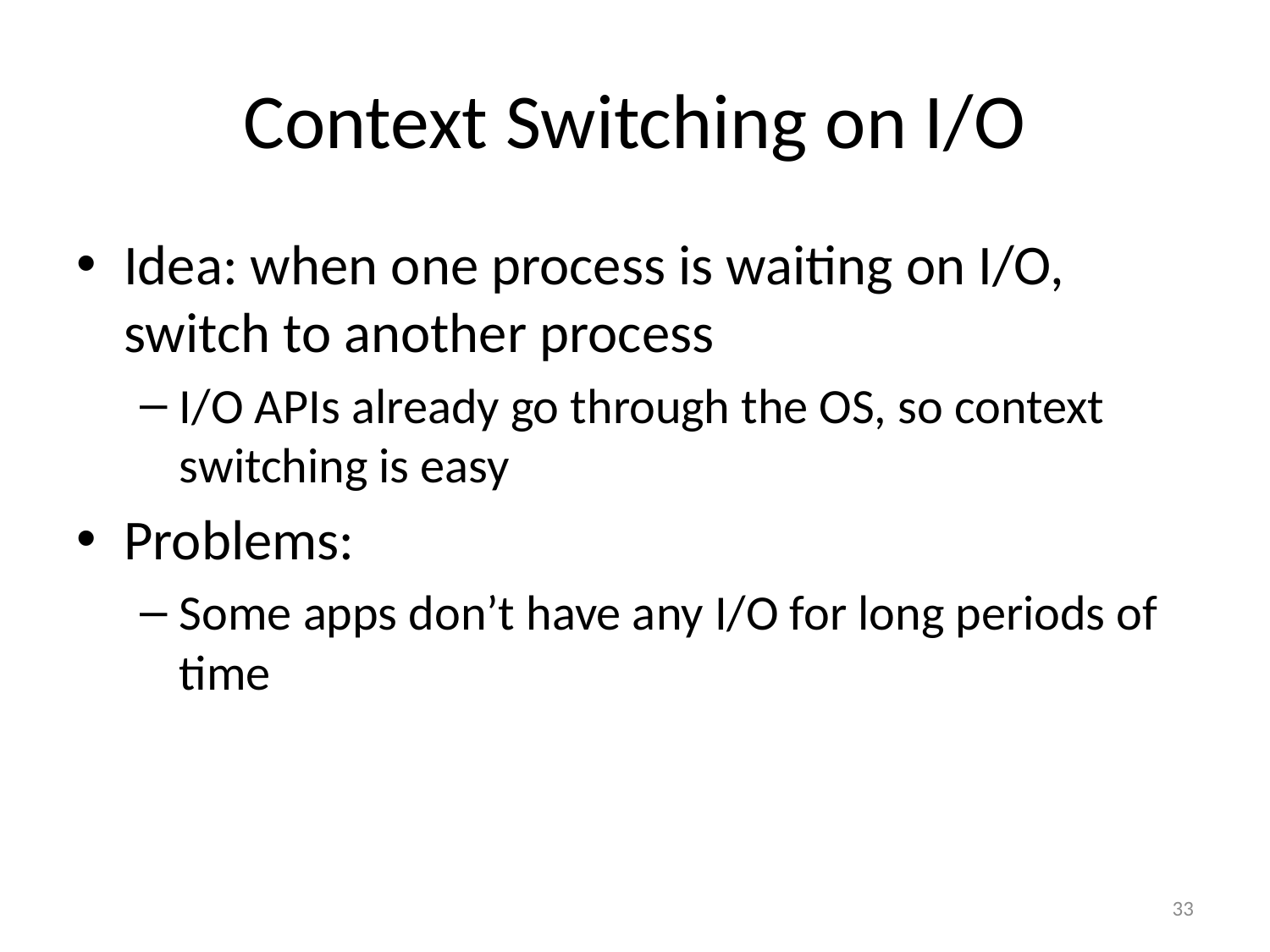

# Context Switching on I/O
Idea: when one process is waiting on I/O, switch to another process
I/O APIs already go through the OS, so context switching is easy
Problems:
Some apps don’t have any I/O for long periods of time

33